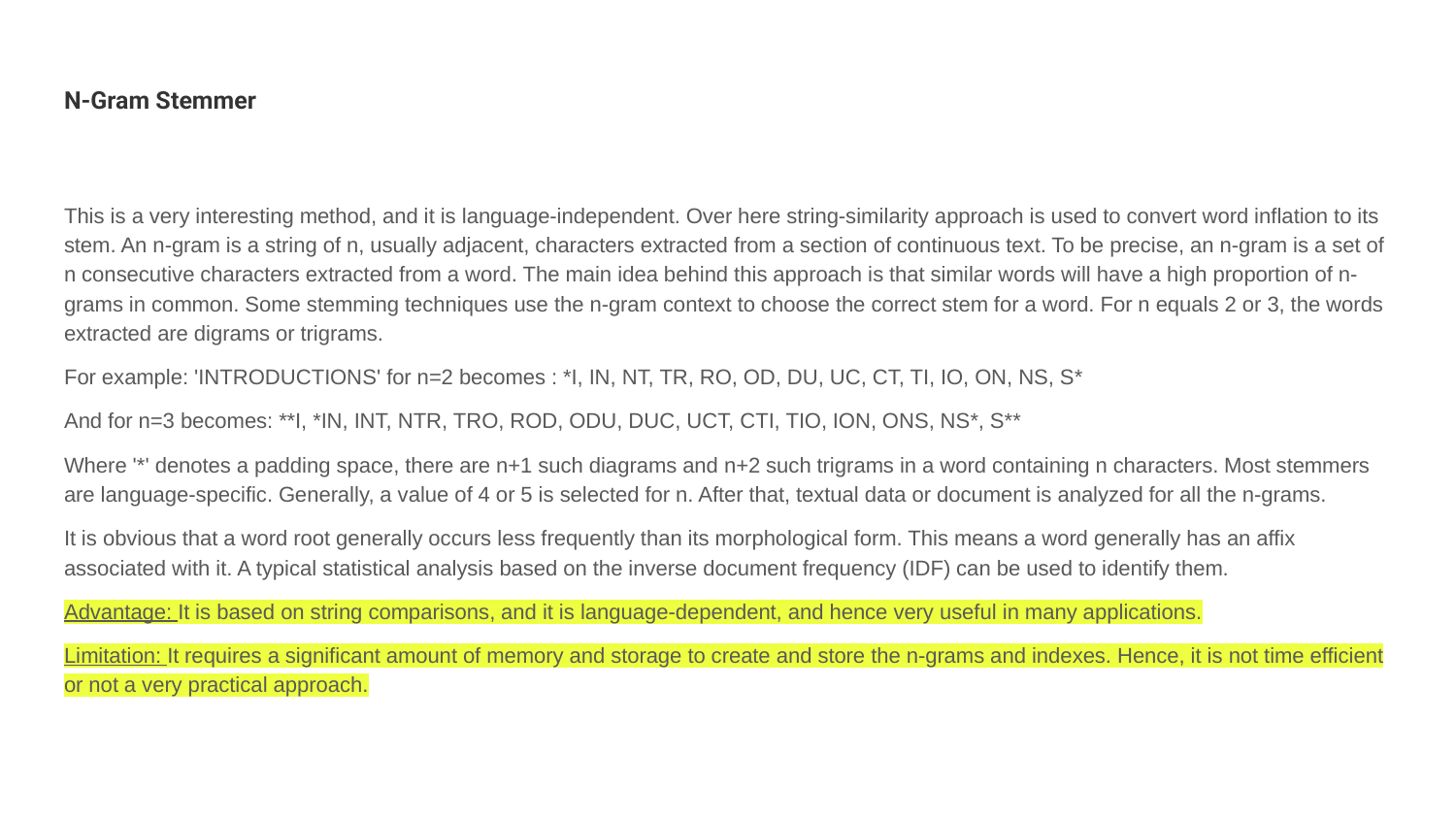

# N-Gram Stemmer
This is a very interesting method, and it is language-independent. Over here string-similarity approach is used to convert word inflation to its stem. An n-gram is a string of n, usually adjacent, characters extracted from a section of continuous text. To be precise, an n-gram is a set of n consecutive characters extracted from a word. The main idea behind this approach is that similar words will have a high proportion of n-grams in common. Some stemming techniques use the n-gram context to choose the correct stem for a word. For n equals 2 or 3, the words extracted are digrams or trigrams.
For example: 'INTRODUCTIONS' for n=2 becomes : *I, IN, NT, TR, RO, OD, DU, UC, CT, TI, IO, ON, NS, S*
And for n=3 becomes: **I, *IN, INT, NTR, TRO, ROD, ODU, DUC, UCT, CTI, TIO, ION, ONS, NS*, S**
Where '*' denotes a padding space, there are n+1 such diagrams and n+2 such trigrams in a word containing n characters. Most stemmers are language-specific. Generally, a value of 4 or 5 is selected for n. After that, textual data or document is analyzed for all the n-grams.
It is obvious that a word root generally occurs less frequently than its morphological form. This means a word generally has an affix associated with it. A typical statistical analysis based on the inverse document frequency (IDF) can be used to identify them.
Advantage: It is based on string comparisons, and it is language-dependent, and hence very useful in many applications.
Limitation: It requires a significant amount of memory and storage to create and store the n-grams and indexes. Hence, it is not time efficient or not a very practical approach.